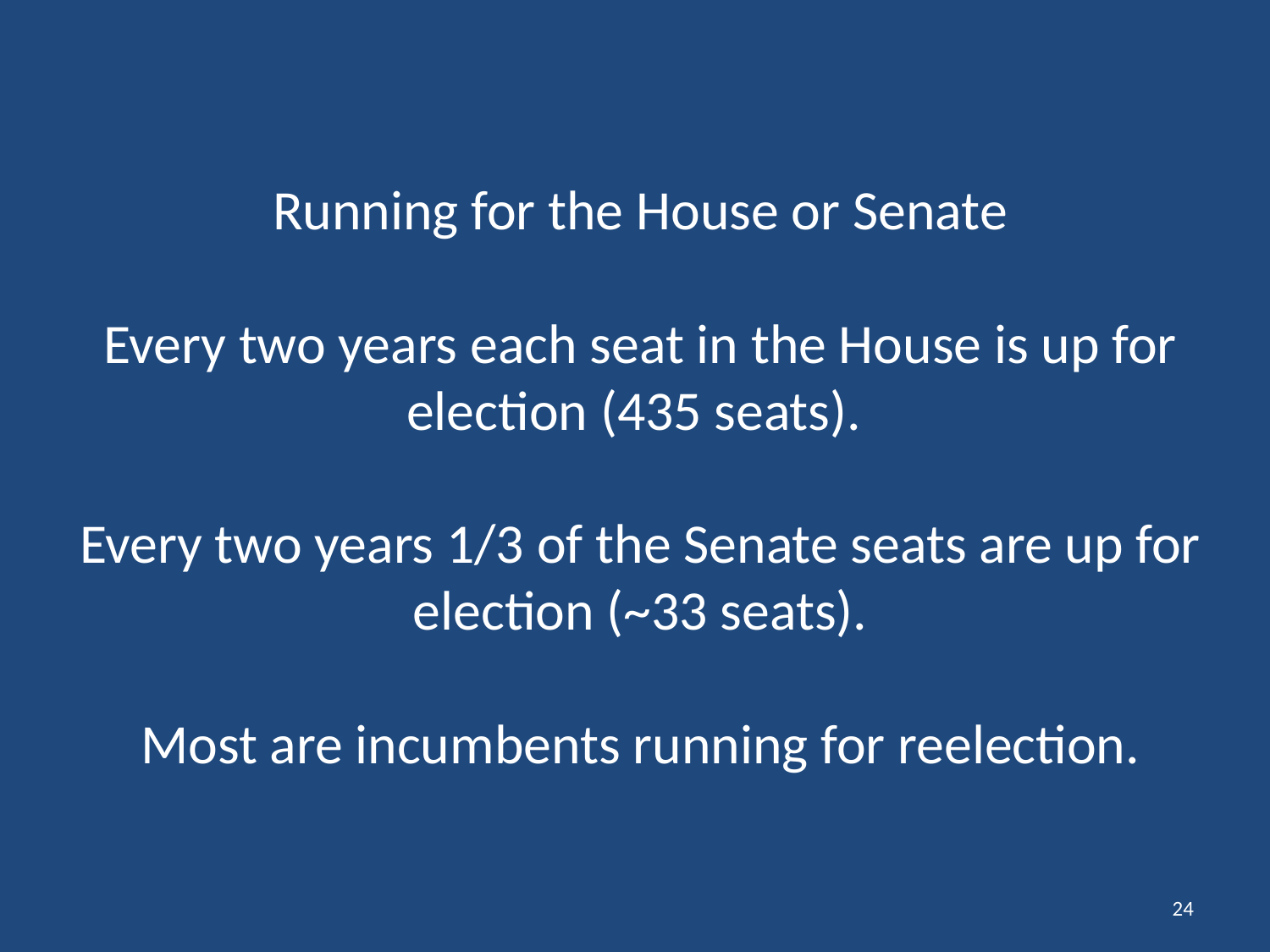

# Running for the House or Senate Every two years each seat in the House is up for election (435 seats). Every two years 1/3 of the Senate seats are up for election (~33 seats). Most are incumbents running for reelection.
24